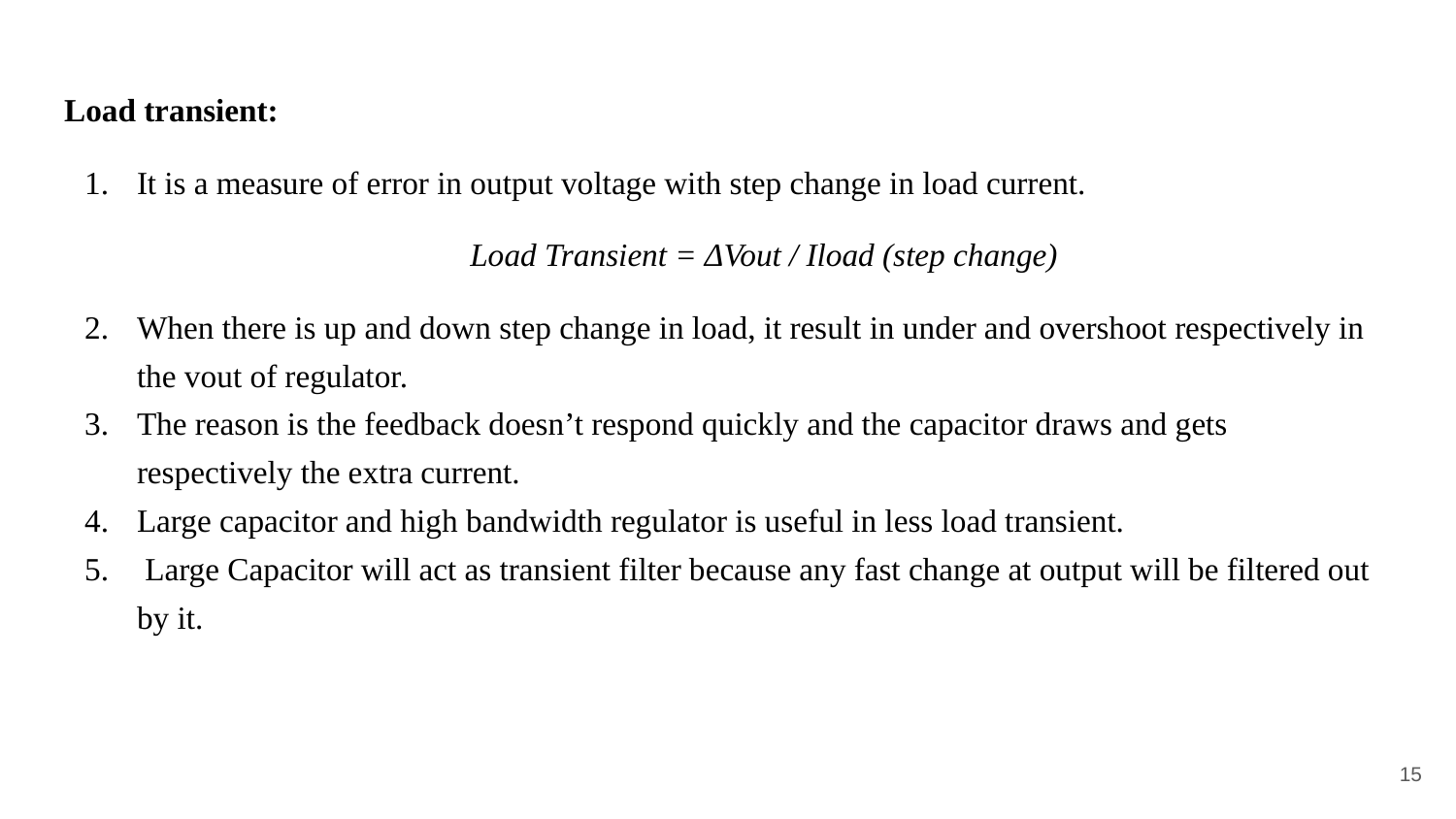

Load transient:
It is a measure of error in output voltage with step change in load current.
Load Transient = ΔVout / Iload (step change)
When there is up and down step change in load, it result in under and overshoot respectively in the vout of regulator.
The reason is the feedback doesn’t respond quickly and the capacitor draws and gets respectively the extra current.
Large capacitor and high bandwidth regulator is useful in less load transient.
 Large Capacitor will act as transient filter because any fast change at output will be filtered out by it.

15